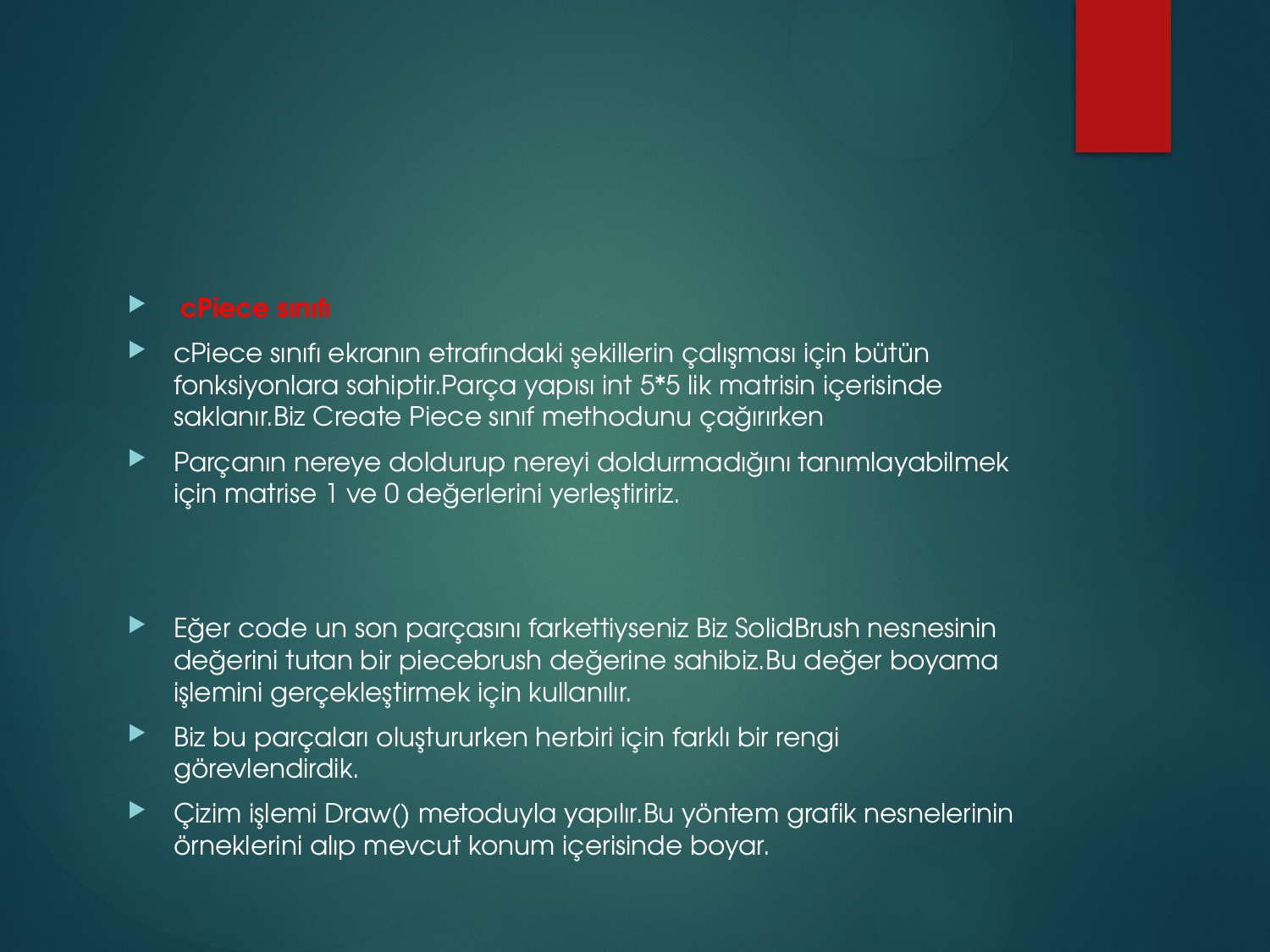

#
 cPiece sınıfı
cPiece sınıfı ekranın etrafındaki şekillerin çalışması için bütün fonksiyonlara sahiptir.Parça yapısı int 5*5 lik matrisin içerisinde saklanır.Biz Create Piece sınıf methodunu çağırırken
Parçanın nereye doldurup nereyi doldurmadığını tanımlayabilmek için matrise 1 ve 0 değerlerini yerleştiririz.

Eğer code un son parçasını farkettiyseniz Biz SolidBrush nesnesinin değerini tutan bir piecebrush değerine sahibiz.Bu değer boyama işlemini gerçekleştirmek için kullanılır.
Biz bu parçaları oluştururken herbiri için farklı bir rengi görevlendirdik.
Çizim işlemi Draw() metoduyla yapılır.Bu yöntem grafik nesnelerinin örneklerini alıp mevcut konum içerisinde boyar.